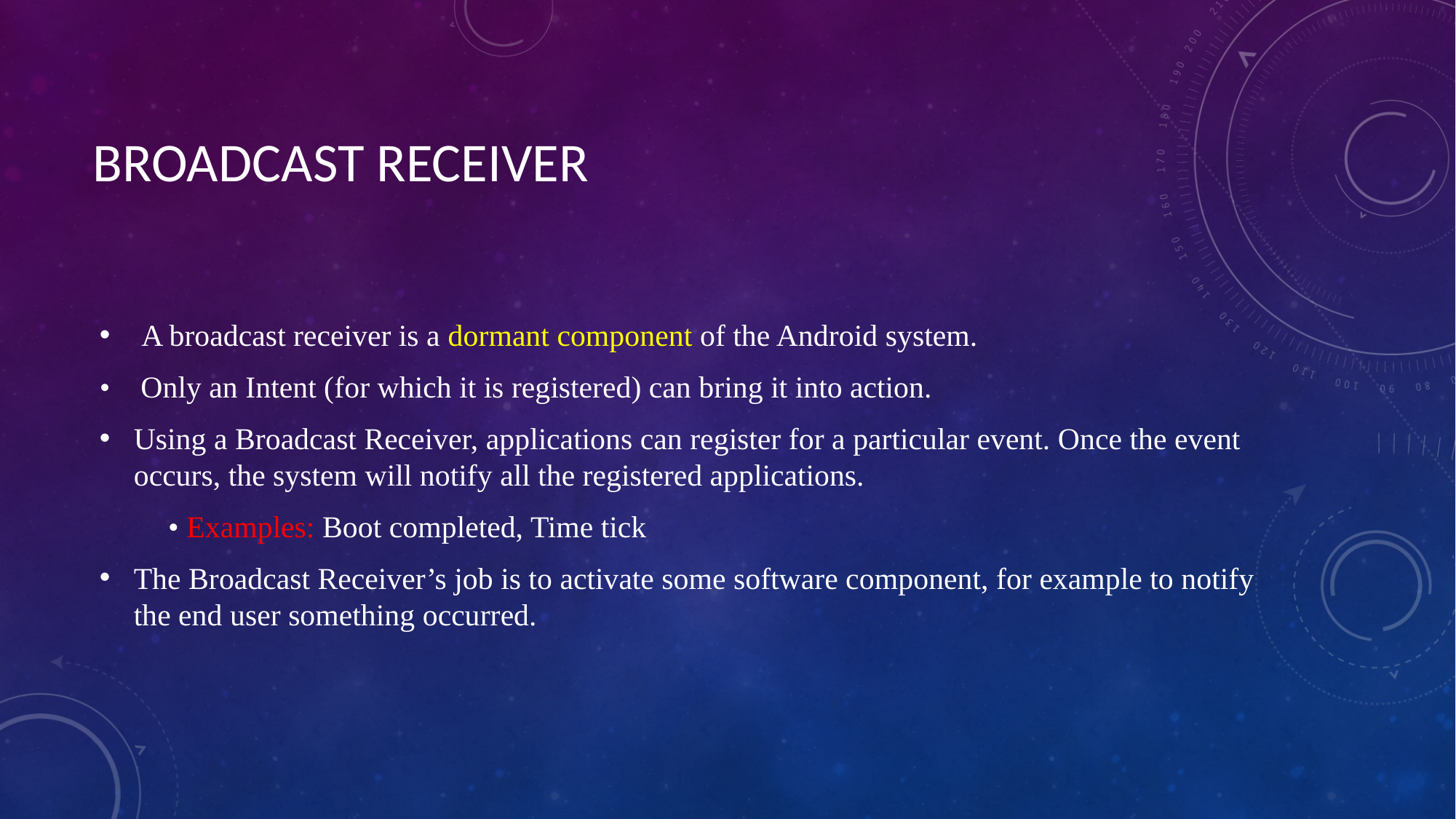

# Broadcast receiver
 A broadcast receiver is a dormant component of the Android system.
•    Only an Intent (for which it is registered) can bring it into action.
Using a Broadcast Receiver, applications can register for a particular event. Once the event occurs, the system will notify all the registered applications.
         • Examples: Boot completed, Time tick
The Broadcast Receiver’s job is to activate some software component, for example to notify the end user something occurred.